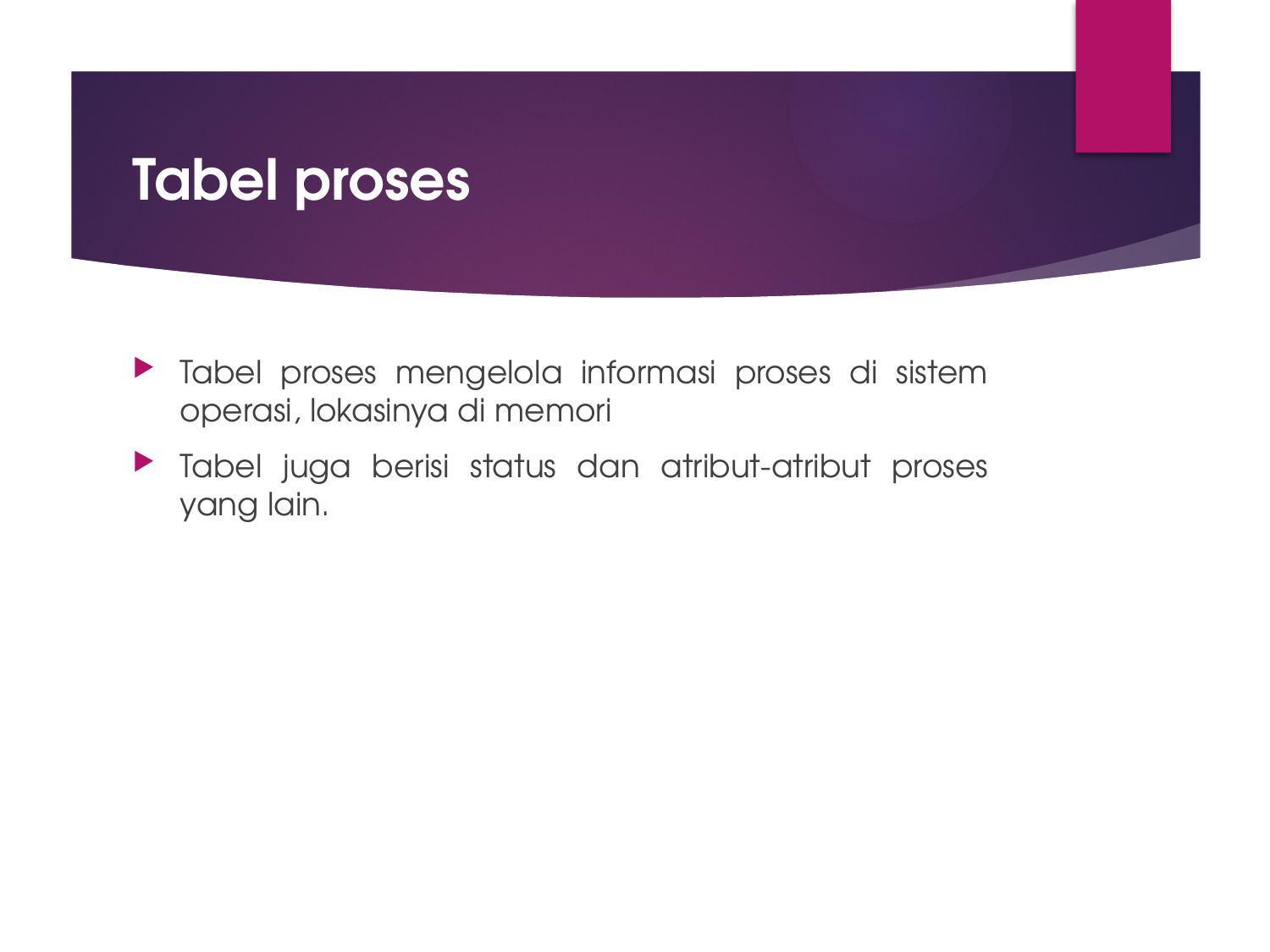

# Tabel proses
Tabel proses mengelola informasi proses di sistem operasi, lokasinya di memori
Tabel juga berisi status dan atribut-atribut proses yang lain.